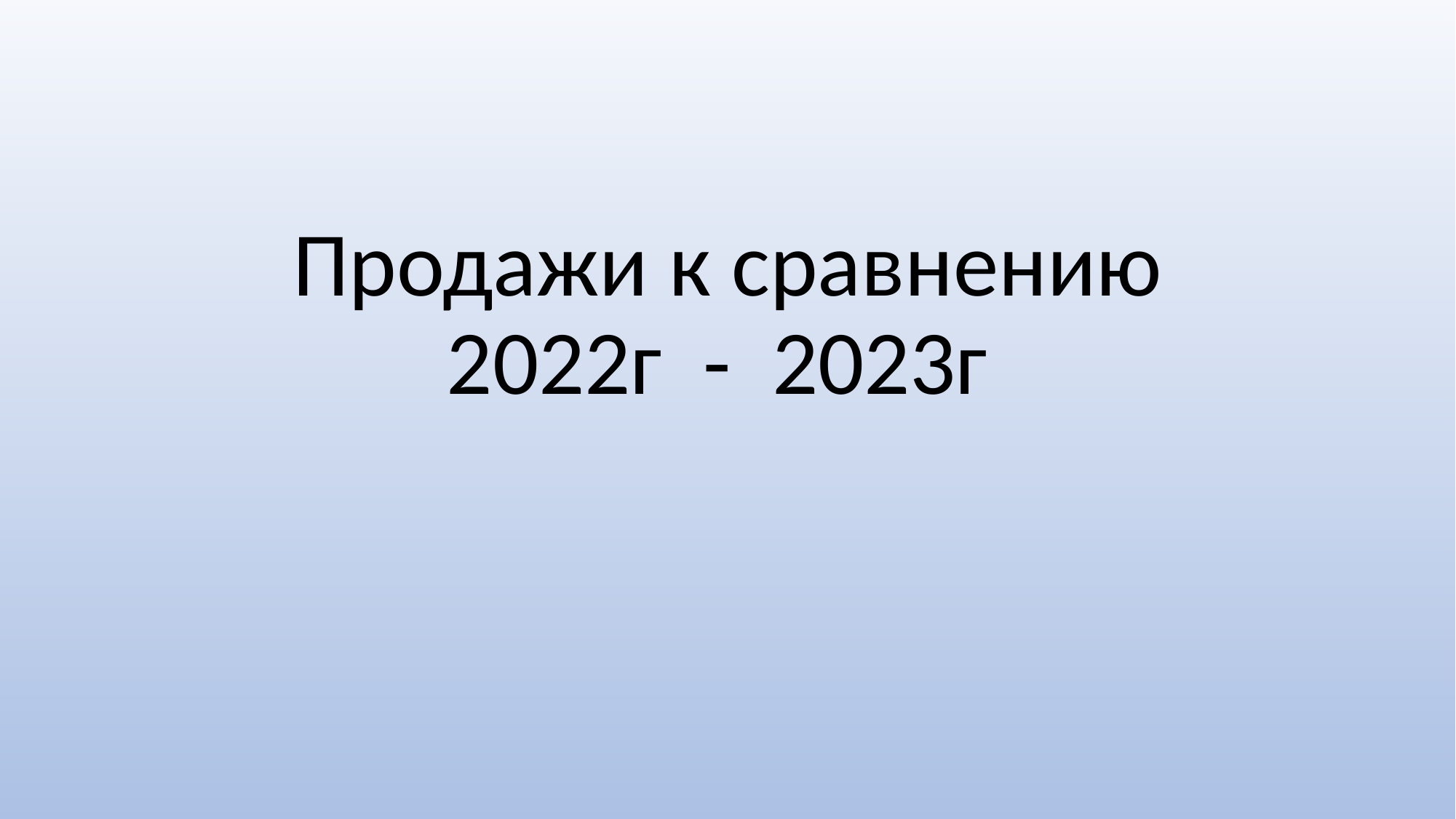

# Продажи к сравнению 2022г  -  2023г